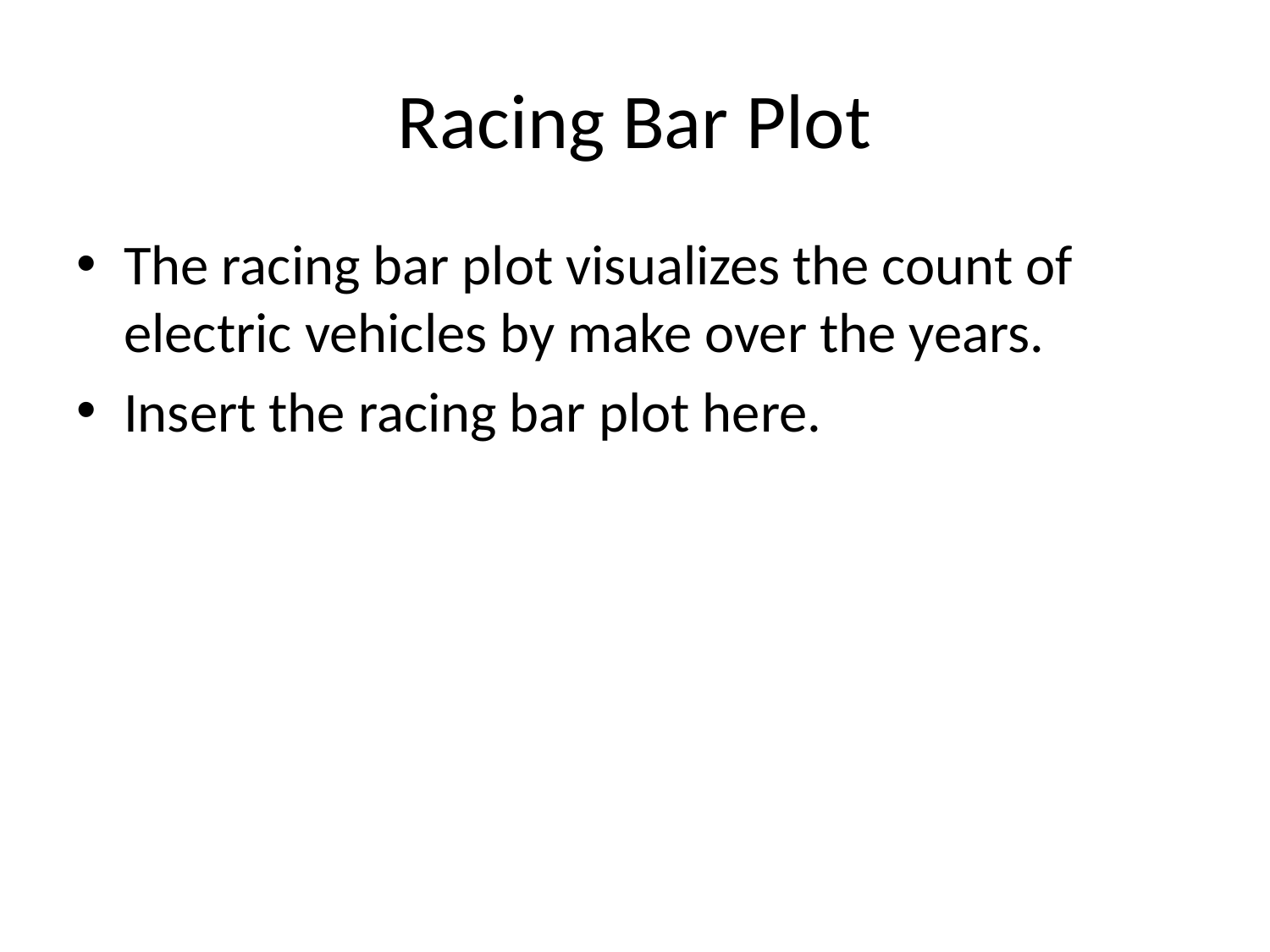

# Racing Bar Plot
The racing bar plot visualizes the count of electric vehicles by make over the years.
Insert the racing bar plot here.